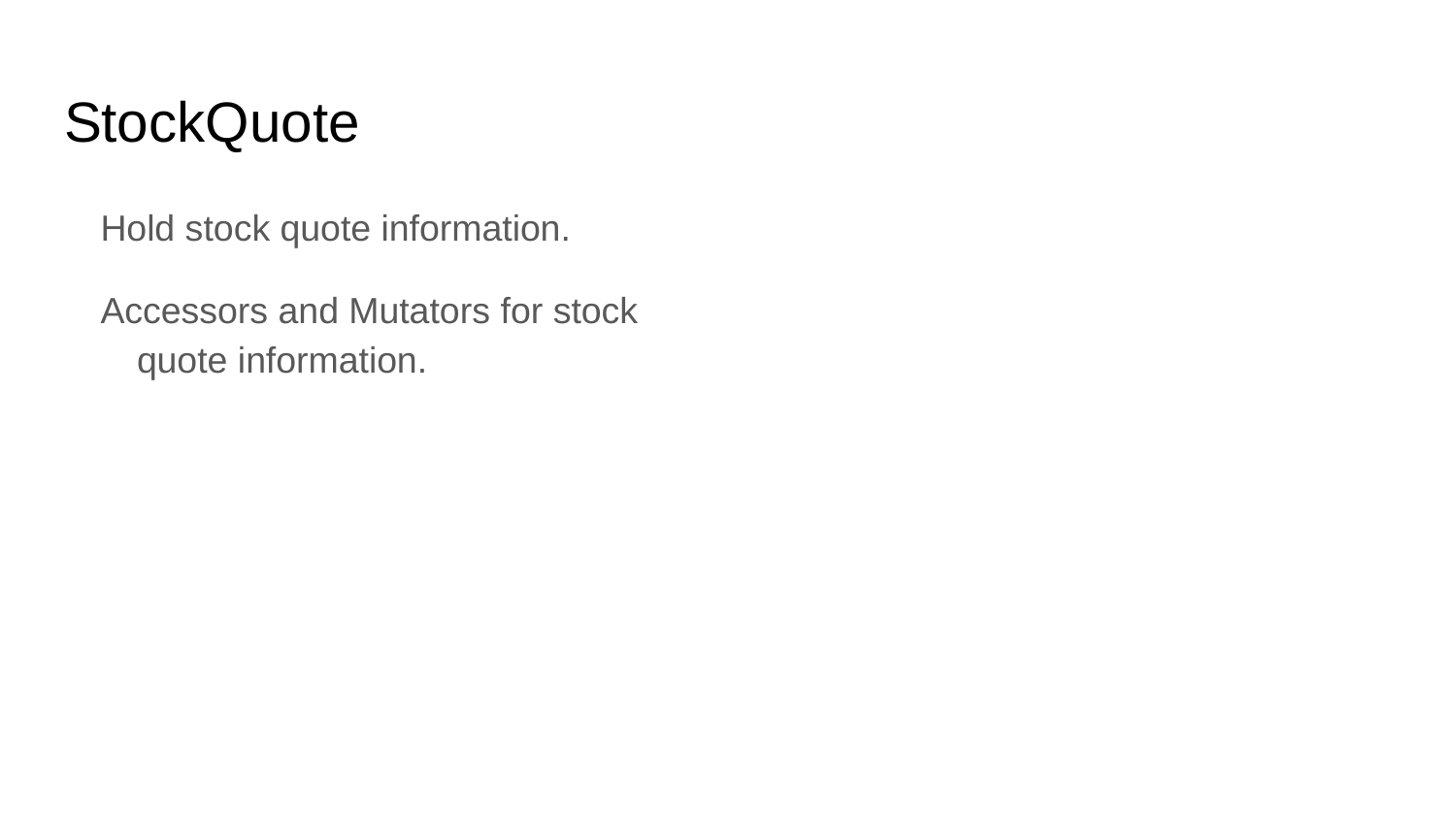

# StockQuote
Hold stock quote information.
Accessors and Mutators for stock quote information.